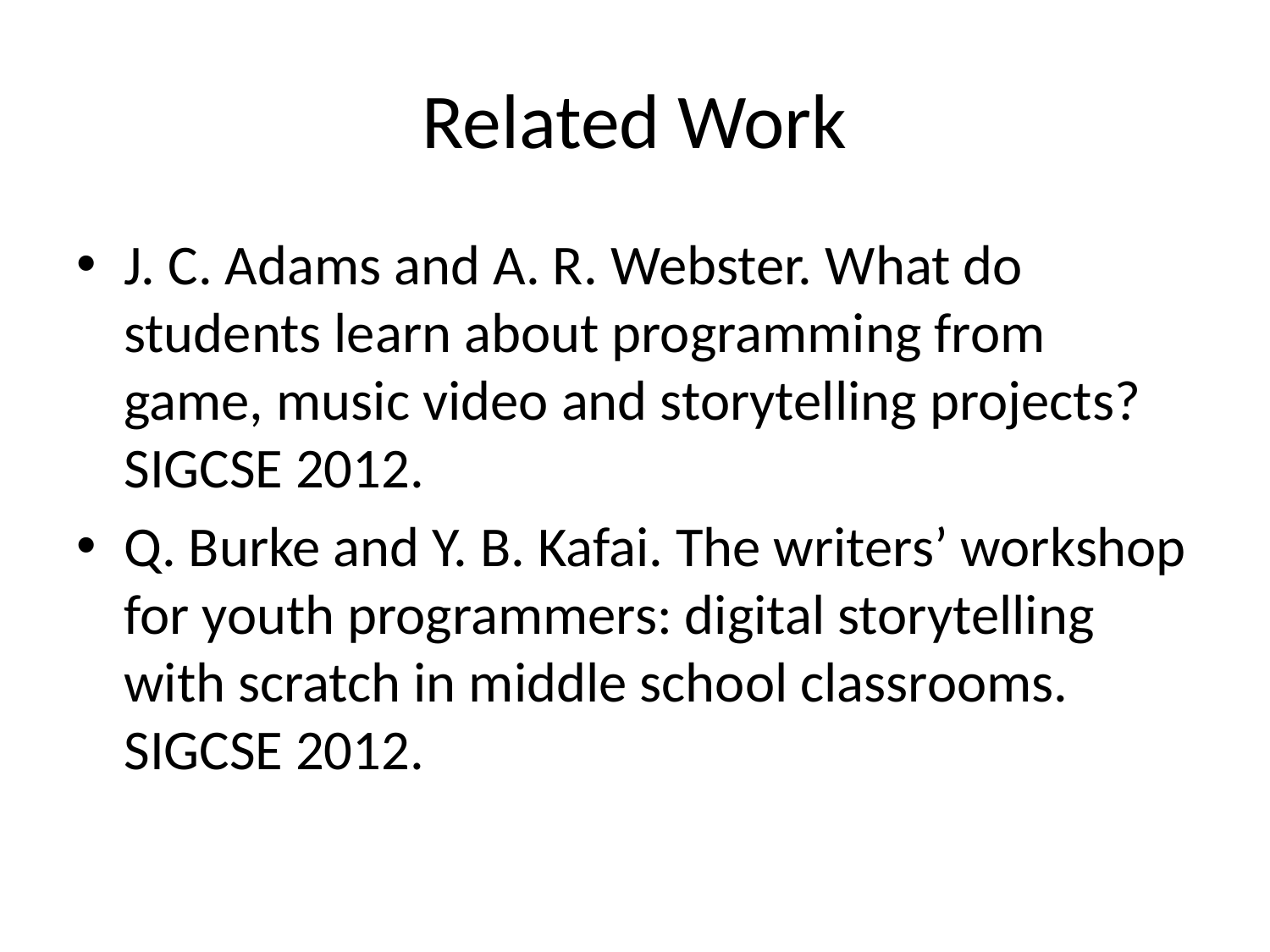

# Related Work
J. C. Adams and A. R. Webster. What do students learn about programming from game, music video and storytelling projects? SIGCSE 2012.
Q. Burke and Y. B. Kafai. The writers’ workshop for youth programmers: digital storytelling with scratch in middle school classrooms. SIGCSE 2012.